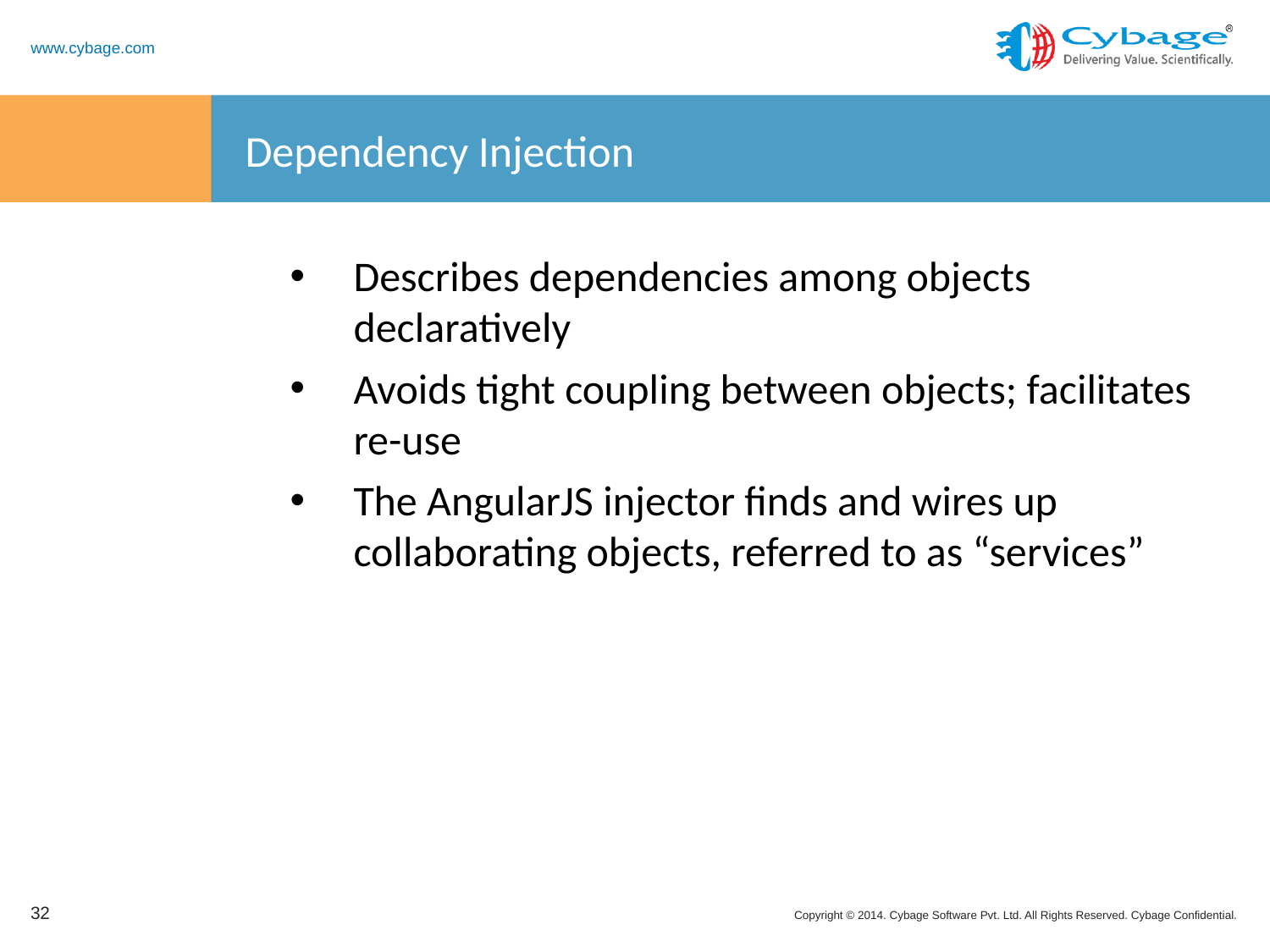

# Dependency Injection
Describes dependencies among objects declaratively
Avoids tight coupling between objects; facilitates re-use
The AngularJS injector finds and wires up collaborating objects, referred to as “services”

32